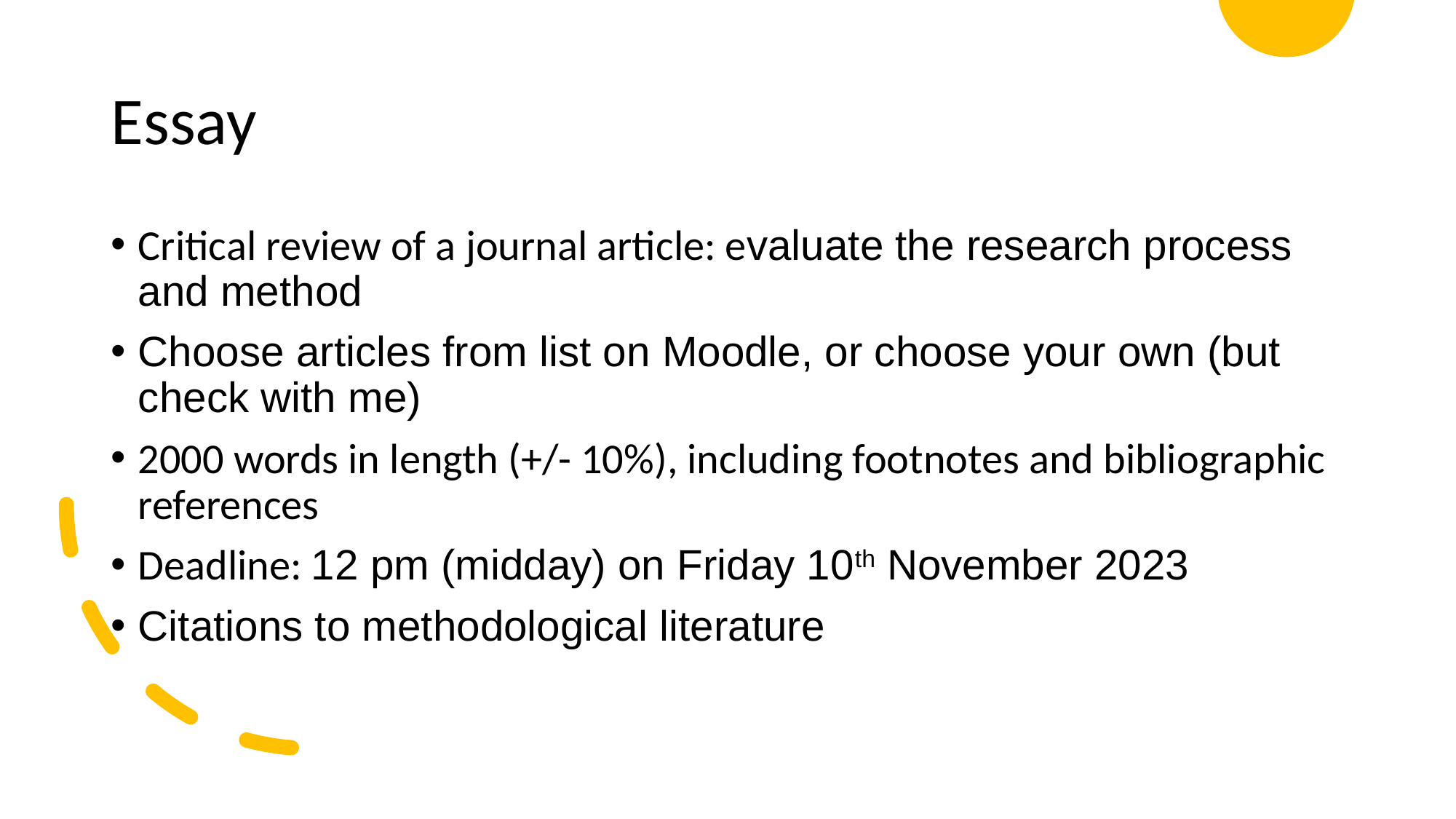

# Essay
Critical review of a journal article: evaluate the research process and method
Choose articles from list on Moodle, or choose your own (but check with me)
2000 words in length (+/- 10%), including footnotes and bibliographic references
Deadline: 12 pm (midday) on Friday 10th November 2023
Citations to methodological literature